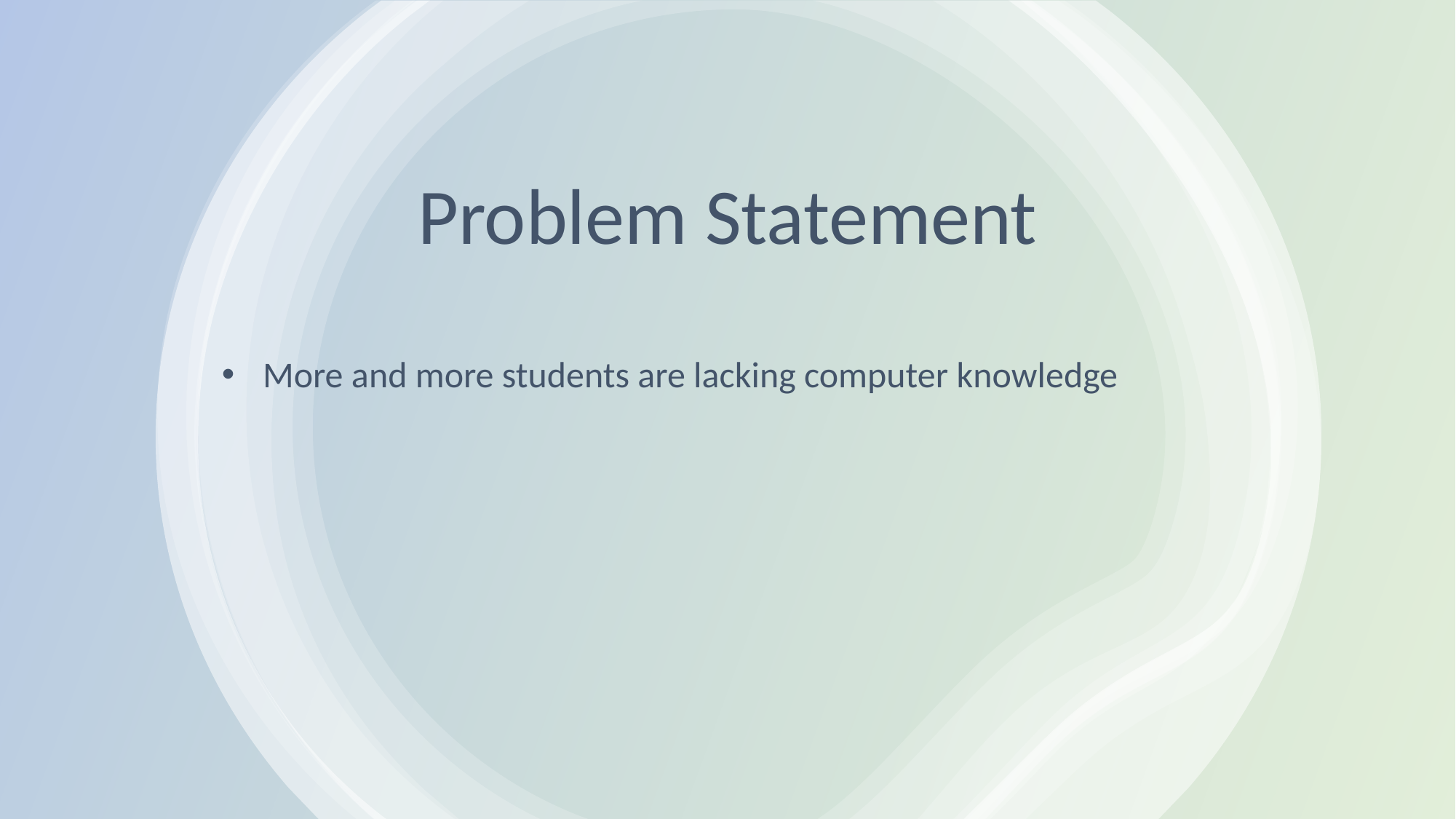

# Problem Statement
More and more students are lacking computer knowledge